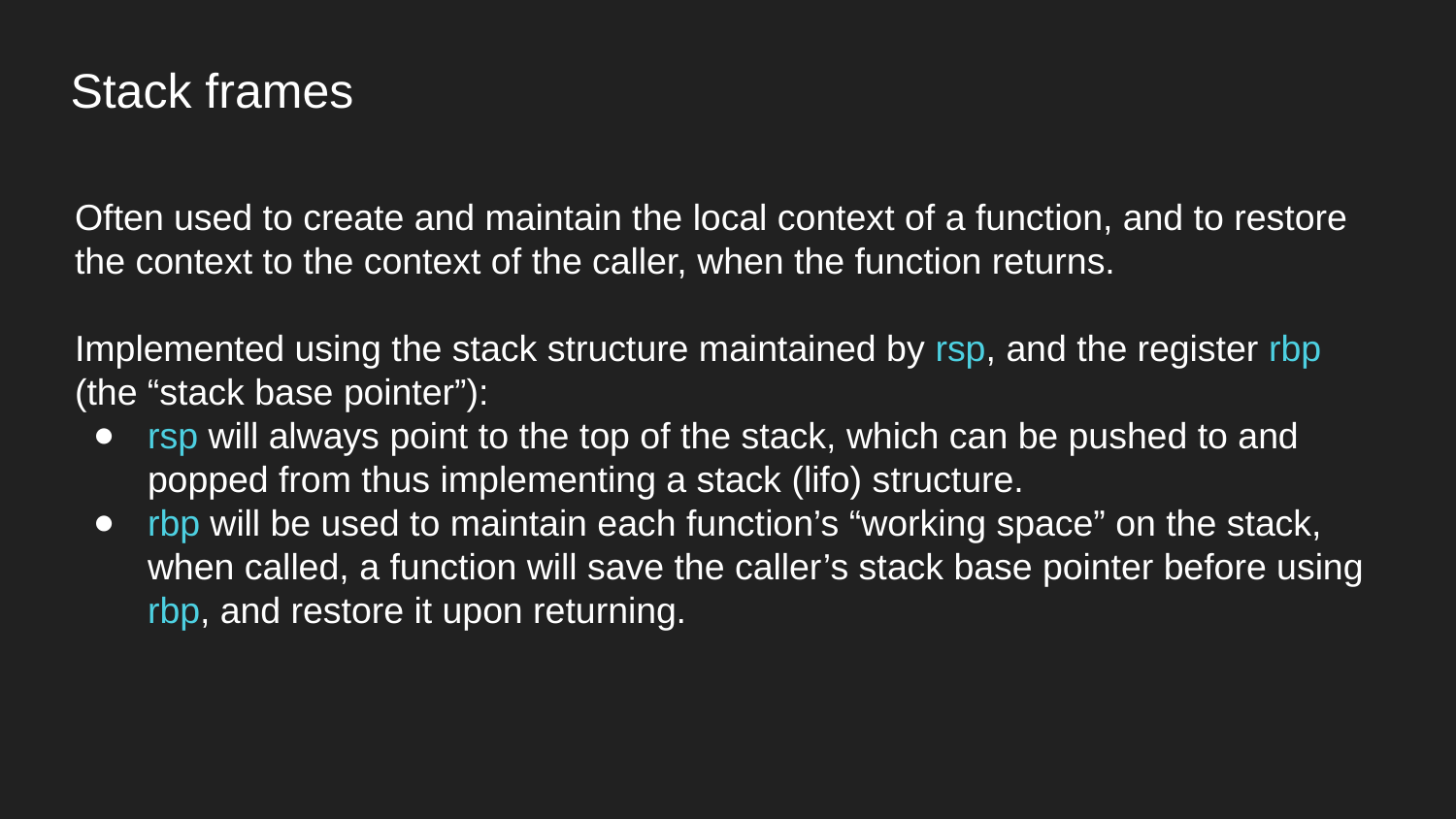

Stack frames
Often used to create and maintain the local context of a function, and to restore the context to the context of the caller, when the function returns.

Implemented using the stack structure maintained by rsp, and the register rbp (the “stack base pointer”):
rsp will always point to the top of the stack, which can be pushed to and popped from thus implementing a stack (lifo) structure.
rbp will be used to maintain each function’s “working space” on the stack, when called, a function will save the caller’s stack base pointer before using rbp, and restore it upon returning.